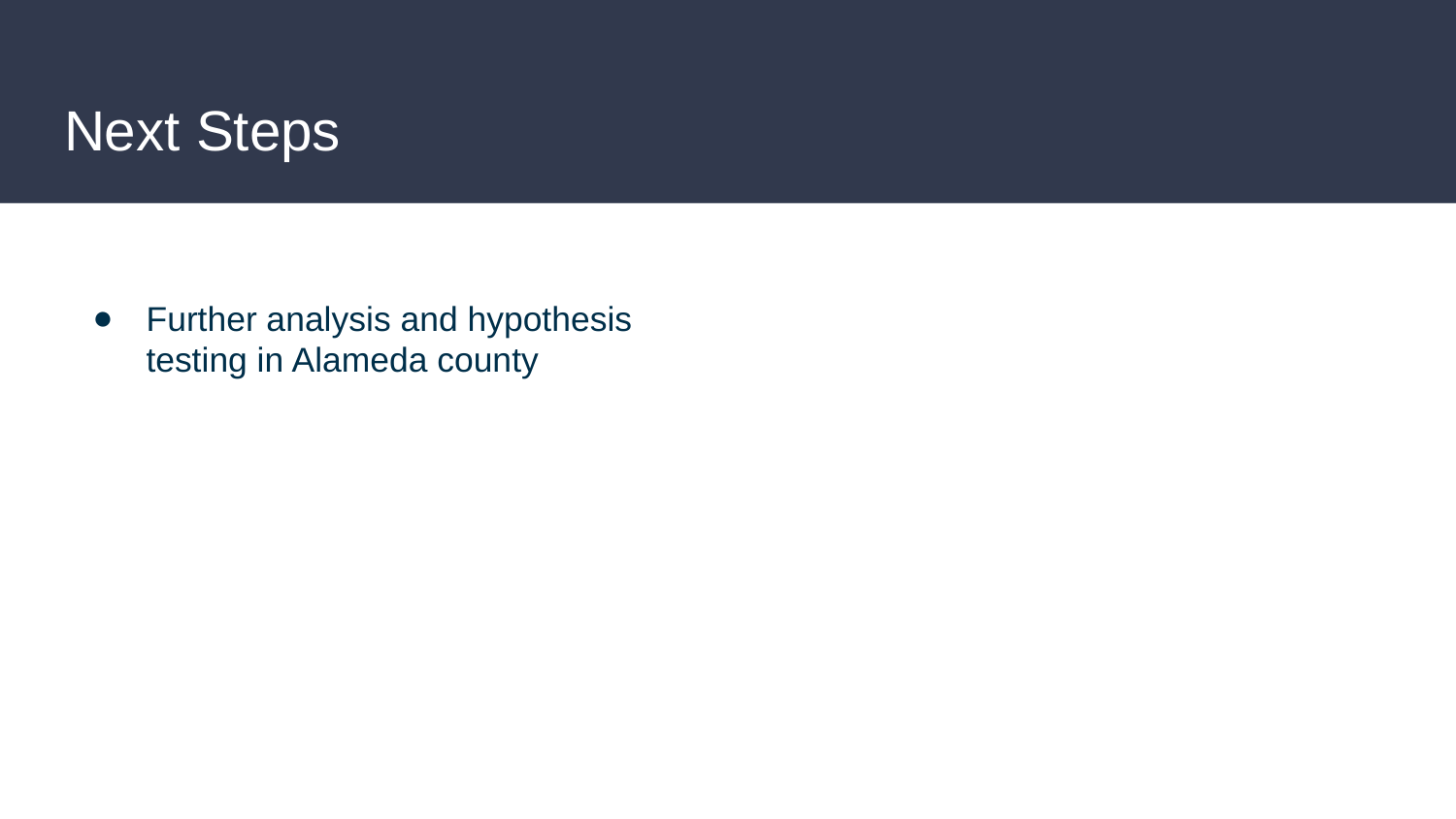

# Next Steps
Further analysis and hypothesis testing in Alameda county